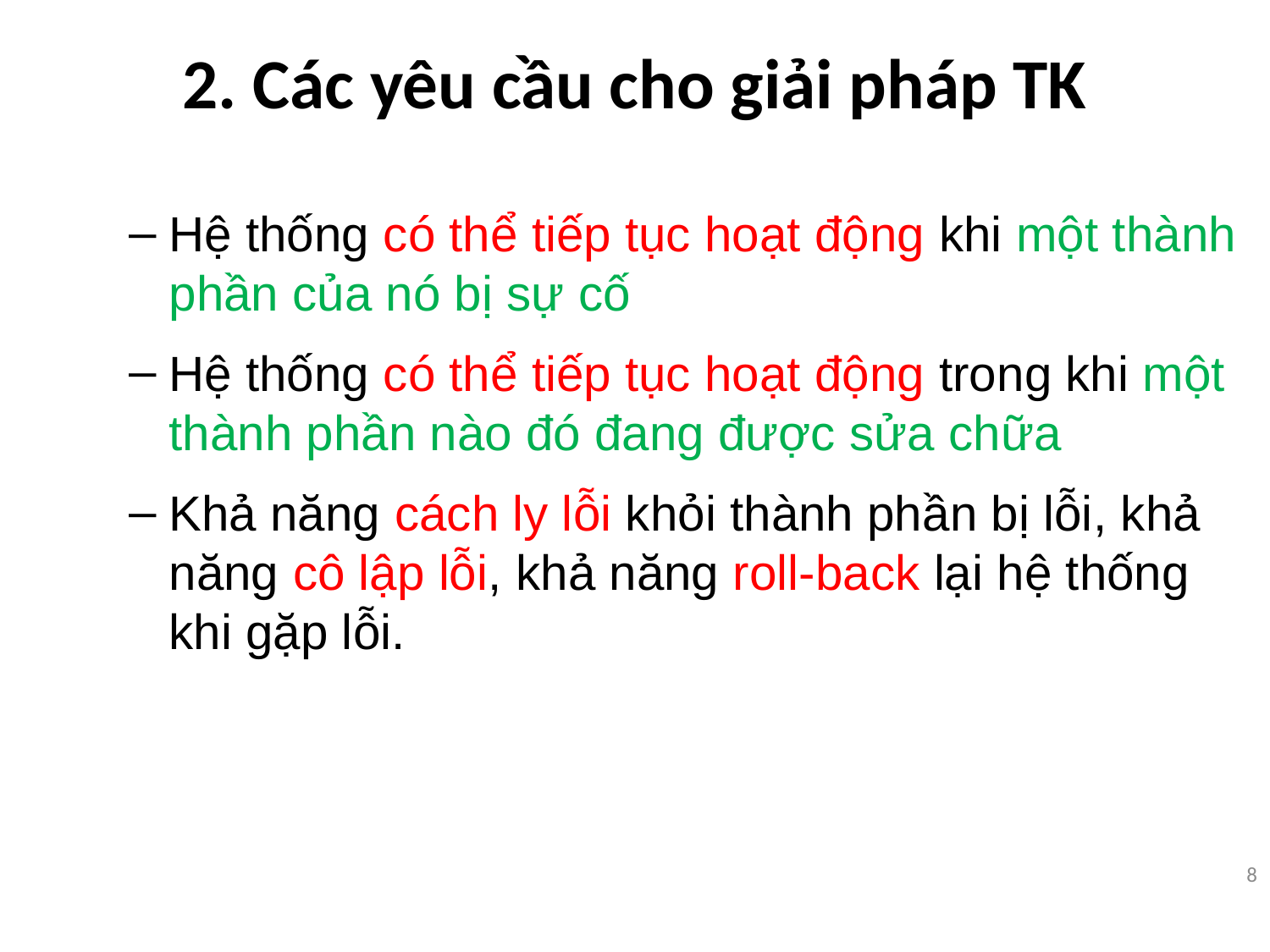

# 2. Các yêu cầu cho giải pháp TK
Hệ thống có thể tiếp tục hoạt động khi một thành phần của nó bị sự cố
Hệ thống có thể tiếp tục hoạt động trong khi một thành phần nào đó đang được sửa chữa
Khả năng cách ly lỗi khỏi thành phần bị lỗi, khả năng cô lập lỗi, khả năng roll-back lại hệ thống khi gặp lỗi.

8